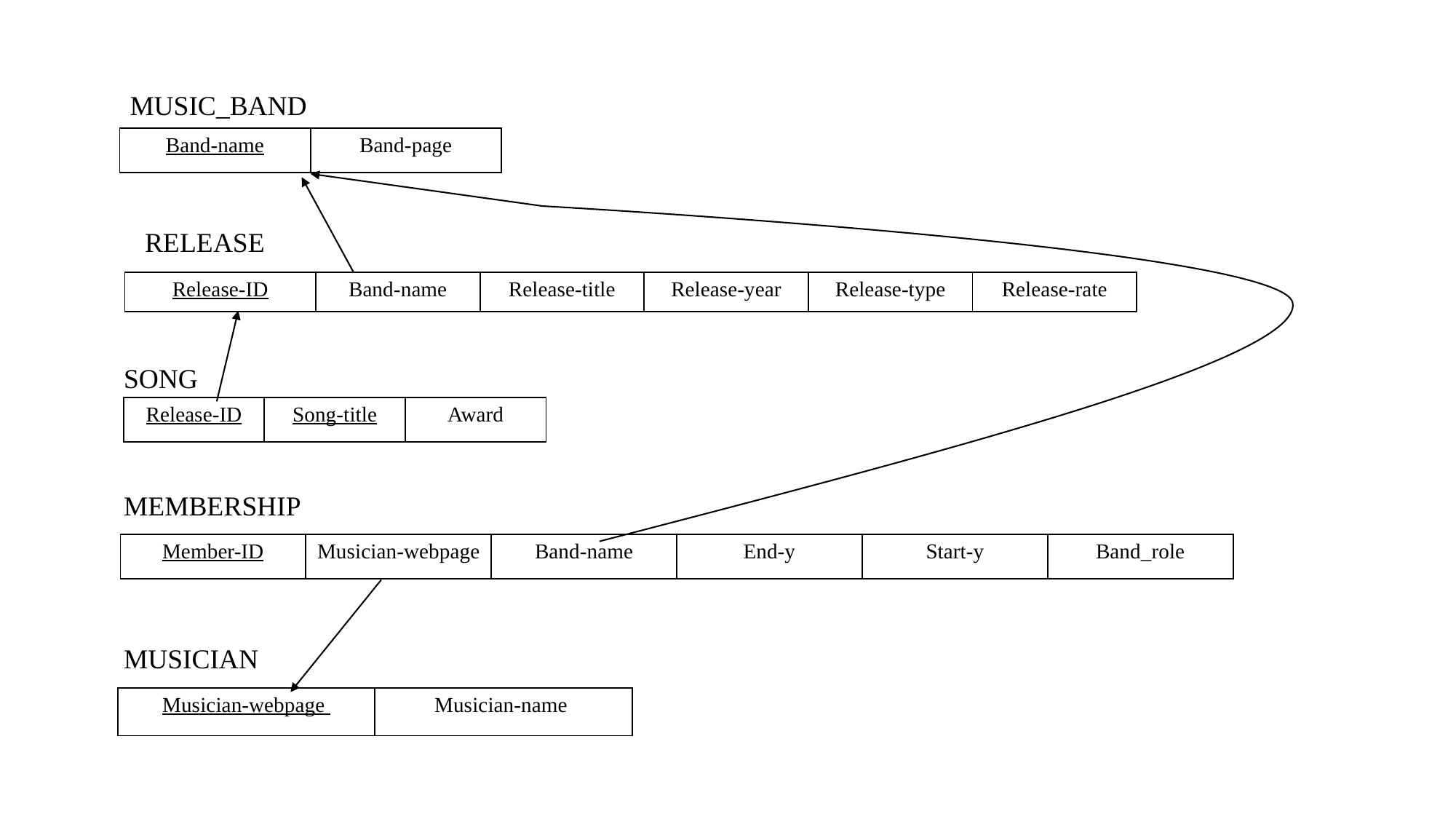

MUSIC_BAND
| Band-name | Band-page |
| --- | --- |

RELEASE
| Release-ID | Band-name | Release-title | Release-year | Release-type | Release-rate |
| --- | --- | --- | --- | --- | --- |

SONG
| Release-ID | Song-title | Award |
| --- | --- | --- |
MEMBERSHIP
| Member-ID | Musician-webpage | Band-name | End-y | Start-y | Band\_role |
| --- | --- | --- | --- | --- | --- |

MUSICIAN
| Musician-webpage | Musician-name |
| --- | --- |